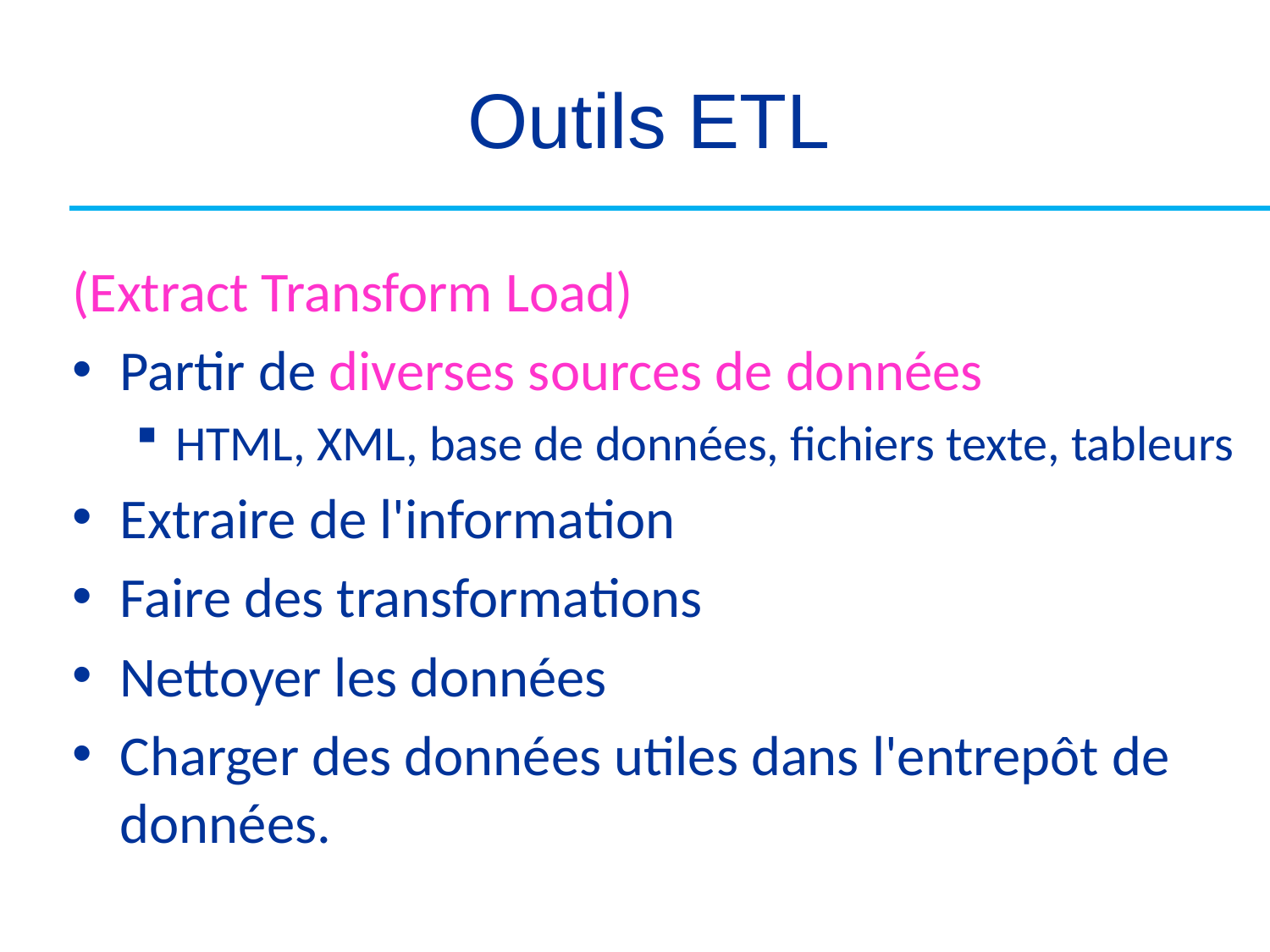

# Outils ETL

(Extract Transform Load)
Partir de diverses sources de données
HTML, XML, base de données, fichiers texte, tableurs
Extraire de l'information
Faire des transformations
Nettoyer les données
Charger des données utiles dans l'entrepôt de données.